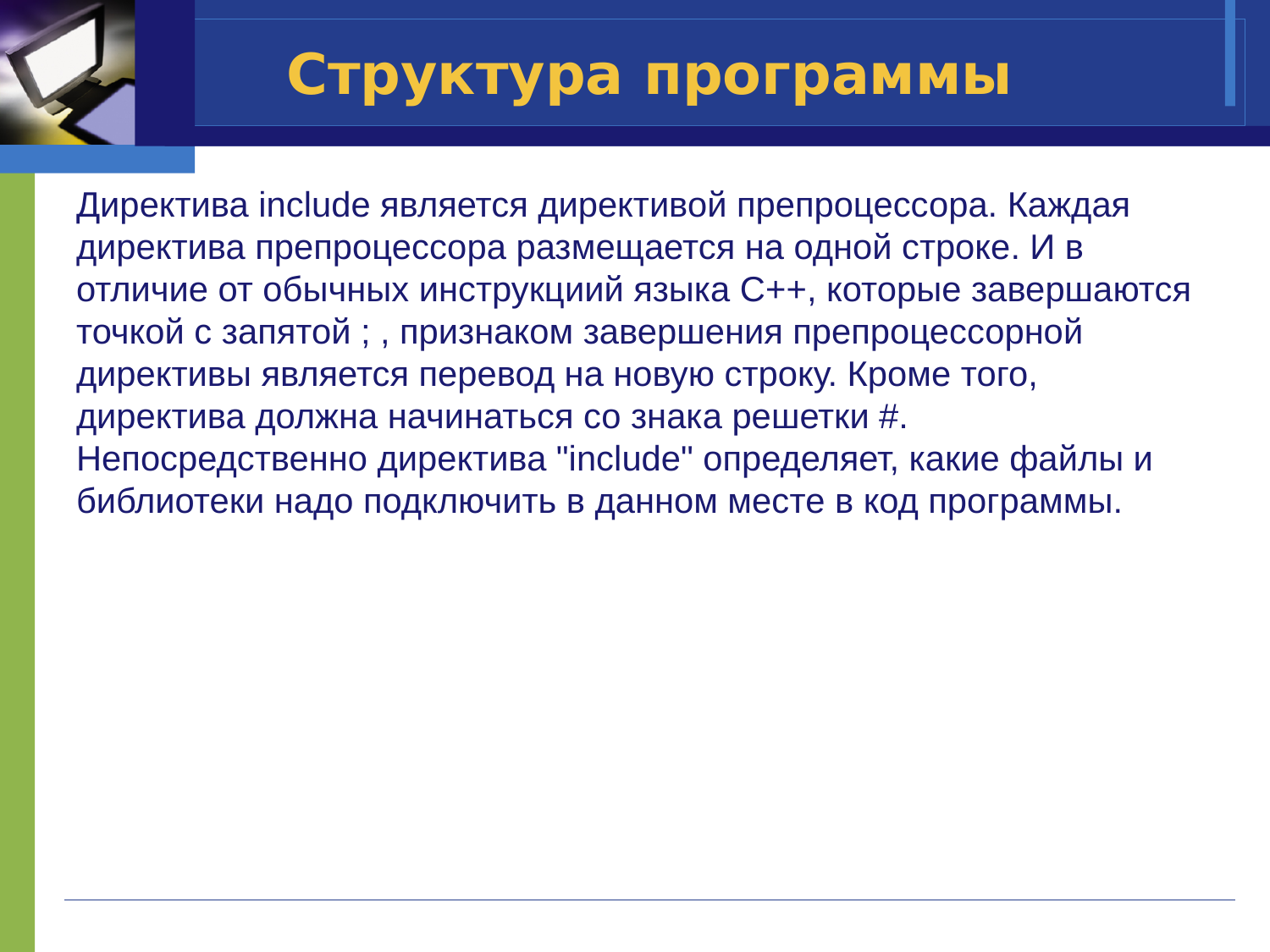

# Структура программы
Директива include является директивой препроцессора. Каждая директива препроцессора размещается на одной строке. И в отличие от обычных инструкциий языка C++, которые завершаются точкой с запятой ; , признаком завершения препроцессорной директивы является перевод на новую строку. Кроме того, директива должна начинаться со знака решетки #. Непосредственно директива "include" определяет, какие файлы и библиотеки надо подключить в данном месте в код программы.